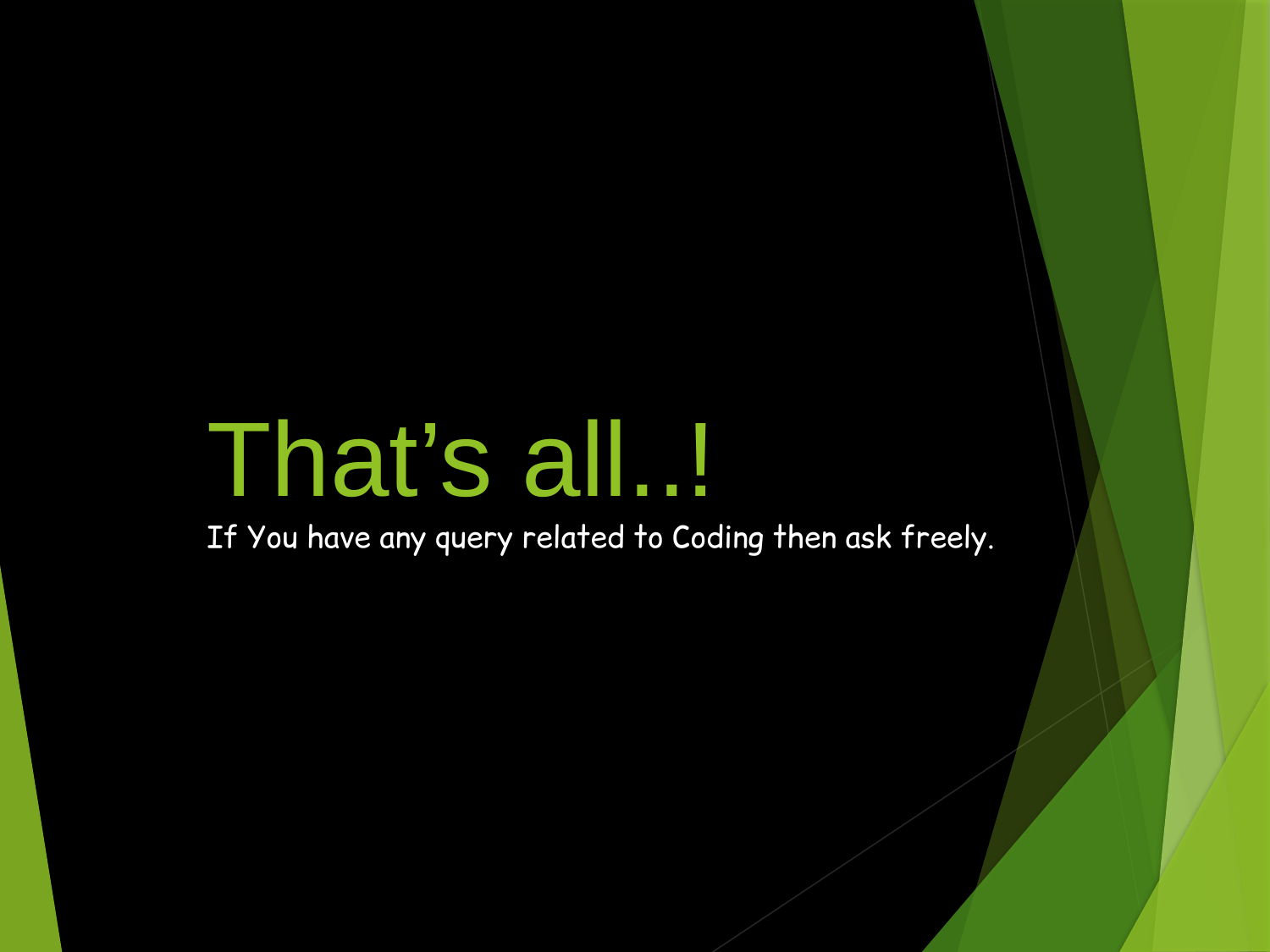

# That’s all..! If You have any query related to Coding then ask freely.